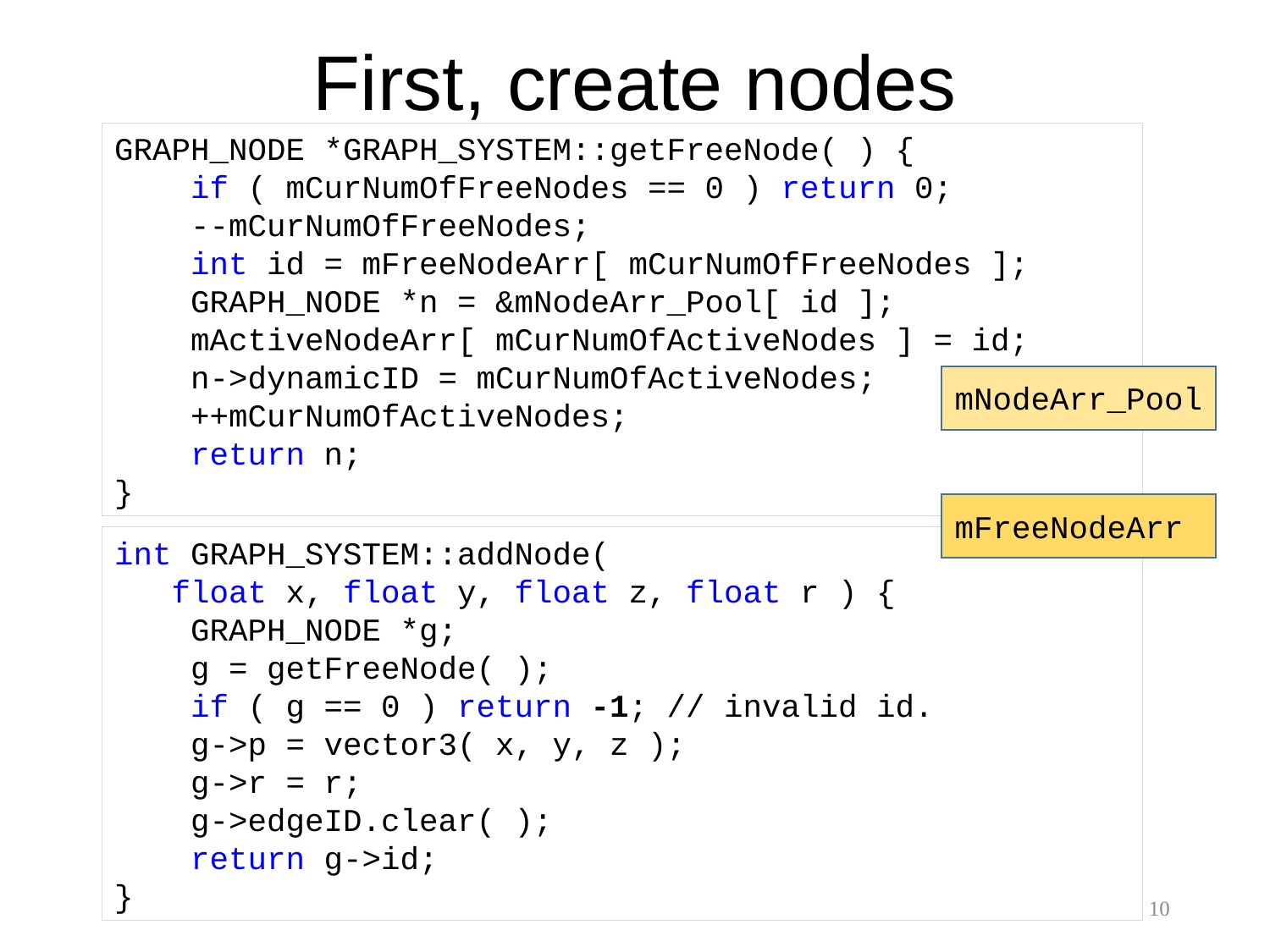

# First, create nodes
GRAPH_NODE *GRAPH_SYSTEM::getFreeNode( ) {
    if ( mCurNumOfFreeNodes == 0 ) return 0;
    --mCurNumOfFreeNodes;
    int id = mFreeNodeArr[ mCurNumOfFreeNodes ];
    GRAPH_NODE *n = &mNodeArr_Pool[ id ];
    mActiveNodeArr[ mCurNumOfActiveNodes ] = id;
    n->dynamicID = mCurNumOfActiveNodes;
    ++mCurNumOfActiveNodes;
    return n;
}

mNodeArr_Pool

mFreeNodeArr
int GRAPH_SYSTEM::addNode(
   float x, float y, float z, float r ) {
    GRAPH_NODE *g;
    g = getFreeNode( );
    if ( g == 0 ) return -1; // invalid id.
    g->p = vector3( x, y, z );
    g->r = r;
    g->edgeID.clear( );
    return g->id;
}
10